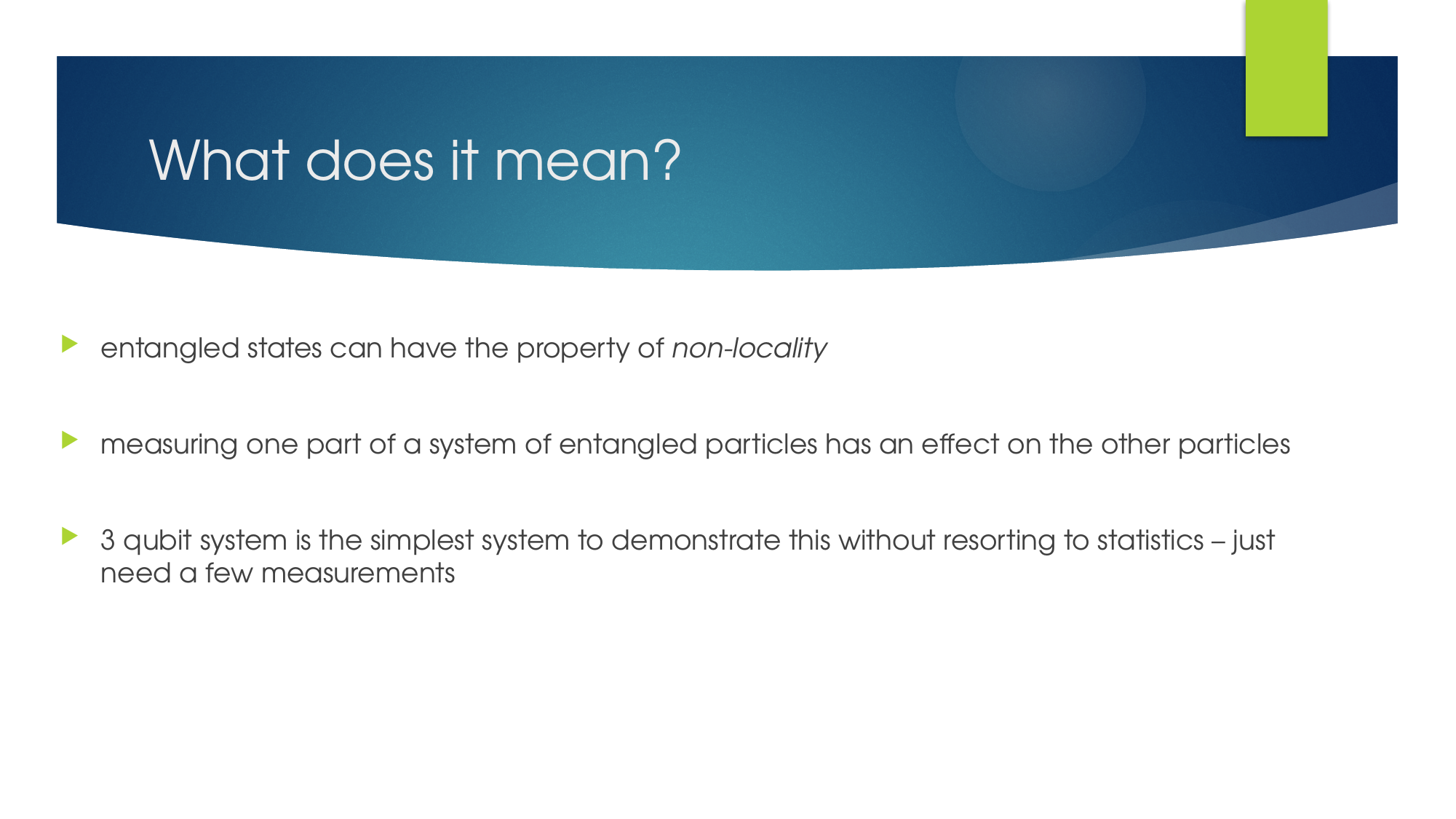

# What does it mean?
entangled states can have the property of non-locality

measuring one part of a system of entangled particles has an effect on the other particles

3 qubit system is the simplest system to demonstrate this without resorting to statistics – just need a few measurements